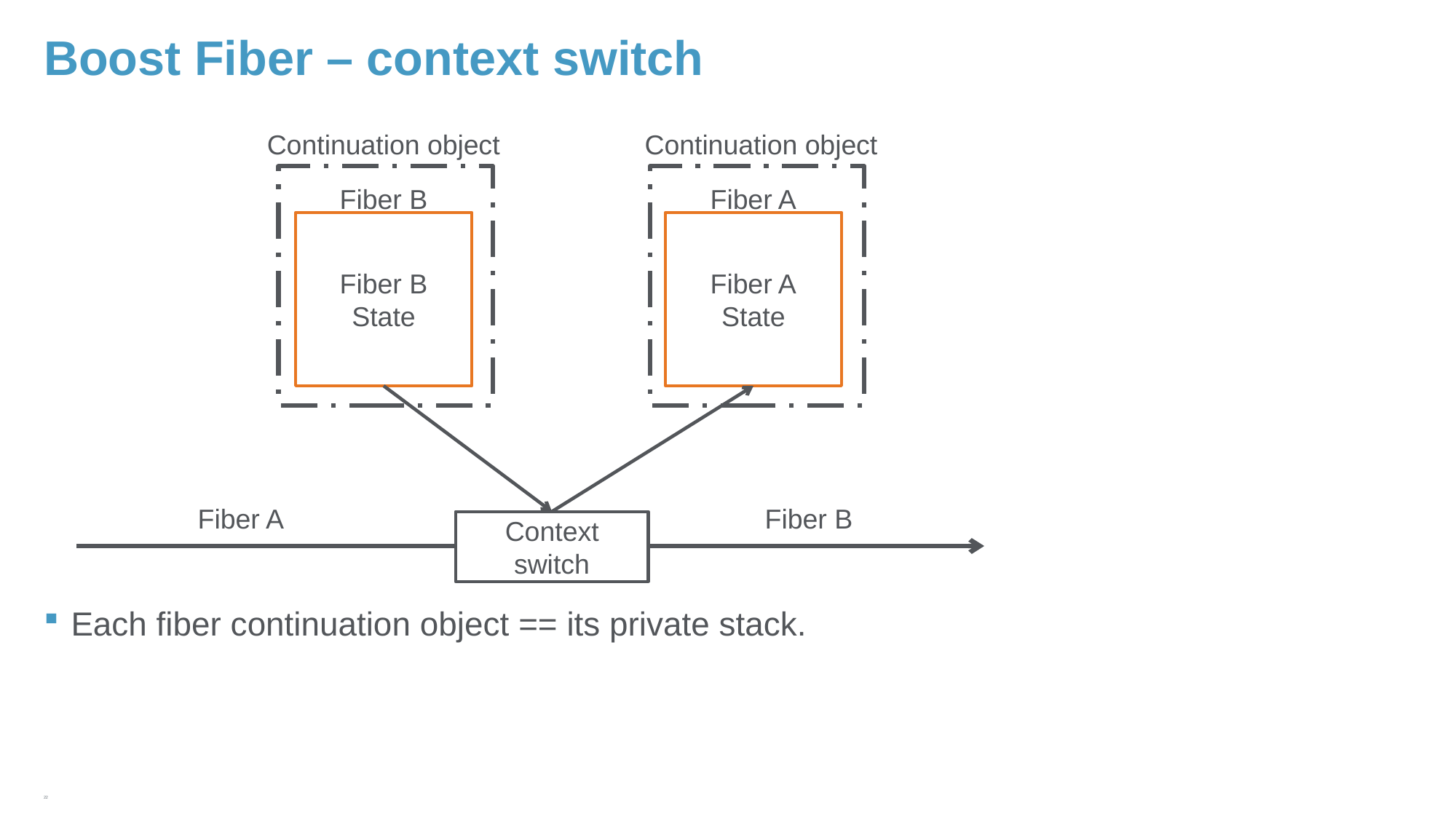

# Boost Fiber – context switch

Each fiber continuation object == its private stack.

Continuation object
Continuation object

Fiber B
Fiber B State
Fiber A
Fiber A
State
Fiber A
Fiber B
Context switch
22